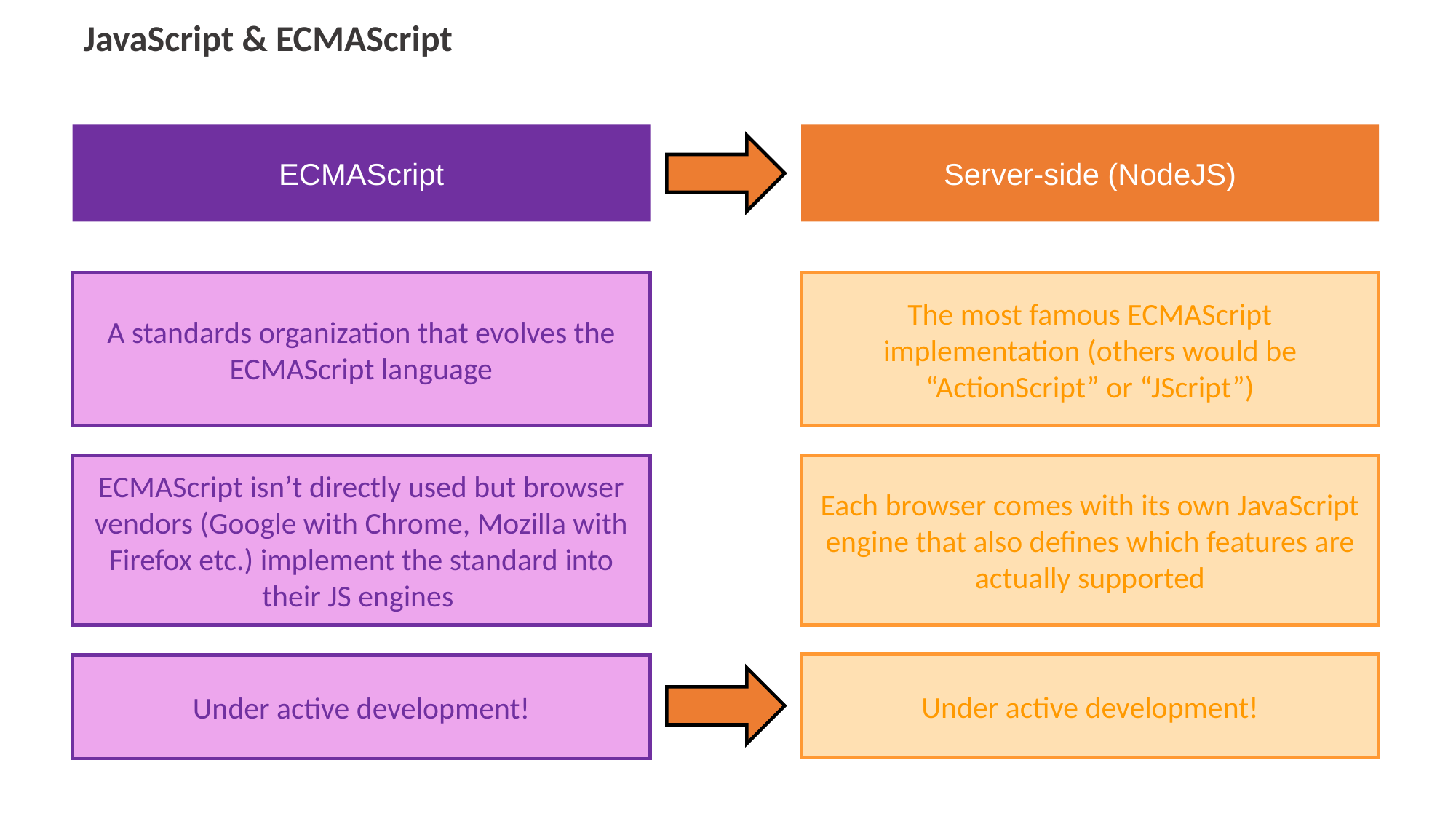

# JavaScript & ECMAScript
ECMAScript
Server-side (NodeJS)

The most famous ECMAScript implementation (others would be “ActionScript” or “JScript”)
A standards organization that evolves the ECMAScript language
ECMAScript isn’t directly used but browser vendors (Google with Chrome, Mozilla with Firefox etc.) implement the standard into their JS engines
Each browser comes with its own JavaScript engine that also defines which features are actually supported
Under active development!
Under active development!